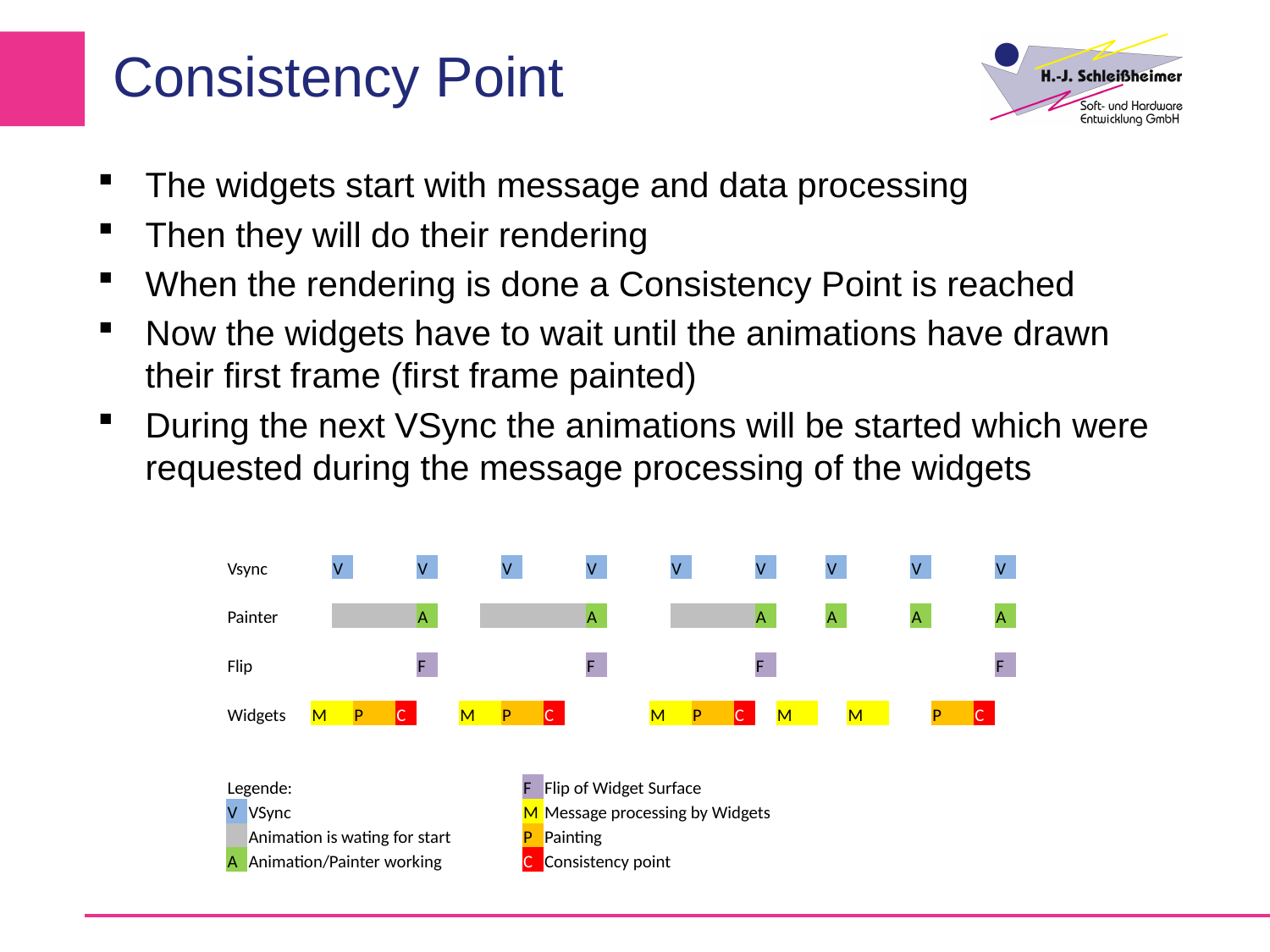

# Consistency Point
The widgets start with message and data processing
Then they will do their rendering
When the rendering is done a Consistency Point is reached
Now the widgets have to wait until the animations have drawn their first frame (first frame painted)
During the next VSync the animations will be started which were requested during the message processing of the widgets
|  |  |  |  |  |  |  |  |  |  |  |  |  |  |  |  |  |  |  |  |  |  |  |  |  |  |  |  |  |  |  |  |  |  |  |  |  |  |  |  |
| --- | --- | --- | --- | --- | --- | --- | --- | --- | --- | --- | --- | --- | --- | --- | --- | --- | --- | --- | --- | --- | --- | --- | --- | --- | --- | --- | --- | --- | --- | --- | --- | --- | --- | --- | --- | --- | --- | --- | --- |
|  |  |  |  |  |  |  |  |  |  |  |  |  |  |  |  |  |  |  |  |  |  |  |  |  |  |  |  |  |  |  |  |  |  |  |  |  |  |  |  |
|  | Vsync |  |  |  |  | V |  |  |  | V |  |  |  | V |  |  |  | V |  |  |  | V |  |  |  | V |  |  |  | V |  |  |  | V |  |  |  | V |  |
|  |  |  |  |  |  |  |  |  |  |  |  |  |  |  |  |  |  |  |  |  |  |  |  |  |  |  |  |  |  |  |  |  |  |  |  |  |  |  |  |
|  | Painter |  |  |  |  |  |  |  |  | A |  |  |  |  |  |  |  | A |  |  |  |  |  |  |  | A |  |  |  | A |  |  |  | A |  |  |  | A |  |
|  |  |  |  |  |  |  |  |  |  |  |  |  |  |  |  |  |  |  |  |  |  |  |  |  |  |  |  |  |  |  |  |  |  |  |  |  |  |  |  |
|  | Flip |  |  |  |  |  |  |  |  | F |  |  |  |  |  |  |  | F |  |  |  |  |  |  |  | F |  |  |  |  |  |  |  |  |  |  |  | F |  |
|  |  |  |  |  |  |  |  |  |  |  |  |  |  |  |  |  |  |  |  |  |  |  |  |  |  |  |  |  |  |  |  |  |  |  |  |  |  |  |  |
|  | Widgets |  |  |  | M |  | P |  | C |  |  | M |  | P |  | C |  |  |  |  | M |  | P |  | C |  | M |  |  |  | M |  |  |  | P |  | C |  |  |
|  |  |  |  |  |  |  |  |  |  |  |  |  |  |  |  |  |  |  |  |  |  |  |  |  |  |  |  |  |  |  |  |  |  |  |  |  |  |  |  |
|  |  |  |  |  |  |  |  |  |  |  |  |  |  |  |  |  |  |  |  |  |  |  |  |  |  |  |  |  |  |  |  |  |  |  |  |  |  |  |  |
|  | Legende: |  |  |  |  |  |  |  |  |  |  |  |  |  | F | Flip of Widget Surface |  |  |  |  |  |  |  |  |  |  |  |  |  |  |  |  |  |  |  |  |  |  |  |
|  | V | VSync |  |  |  |  |  |  |  |  |  |  |  |  | M | Message processing by Widgets |  |  |  |  |  |  |  |  |  |  |  |  |  |  |  |  |  |  |  |  |  |  |  |
|  |  | Animation is wating for start |  |  |  |  |  |  |  |  |  |  |  |  | P | Painting |  |  |  |  |  |  |  |  |  |  |  |  |  |  |  |  |  |  |  |  |  |  |  |
|  | A | Animation/Painter working |  |  |  |  |  |  |  |  |  |  |  |  | C | Consistency point |  |  |  |  |  |  |  |  |  |  |  |  |  |  |  |  |  |  |  |  |  |  |  |
|  |  |  |  |  |  |  |  |  |  |  |  |  |  |  |  |  |  |  |  |  |  |  |  |  |  |  |  |  |  |  |  |  |  |  |  |  |  |  |  |